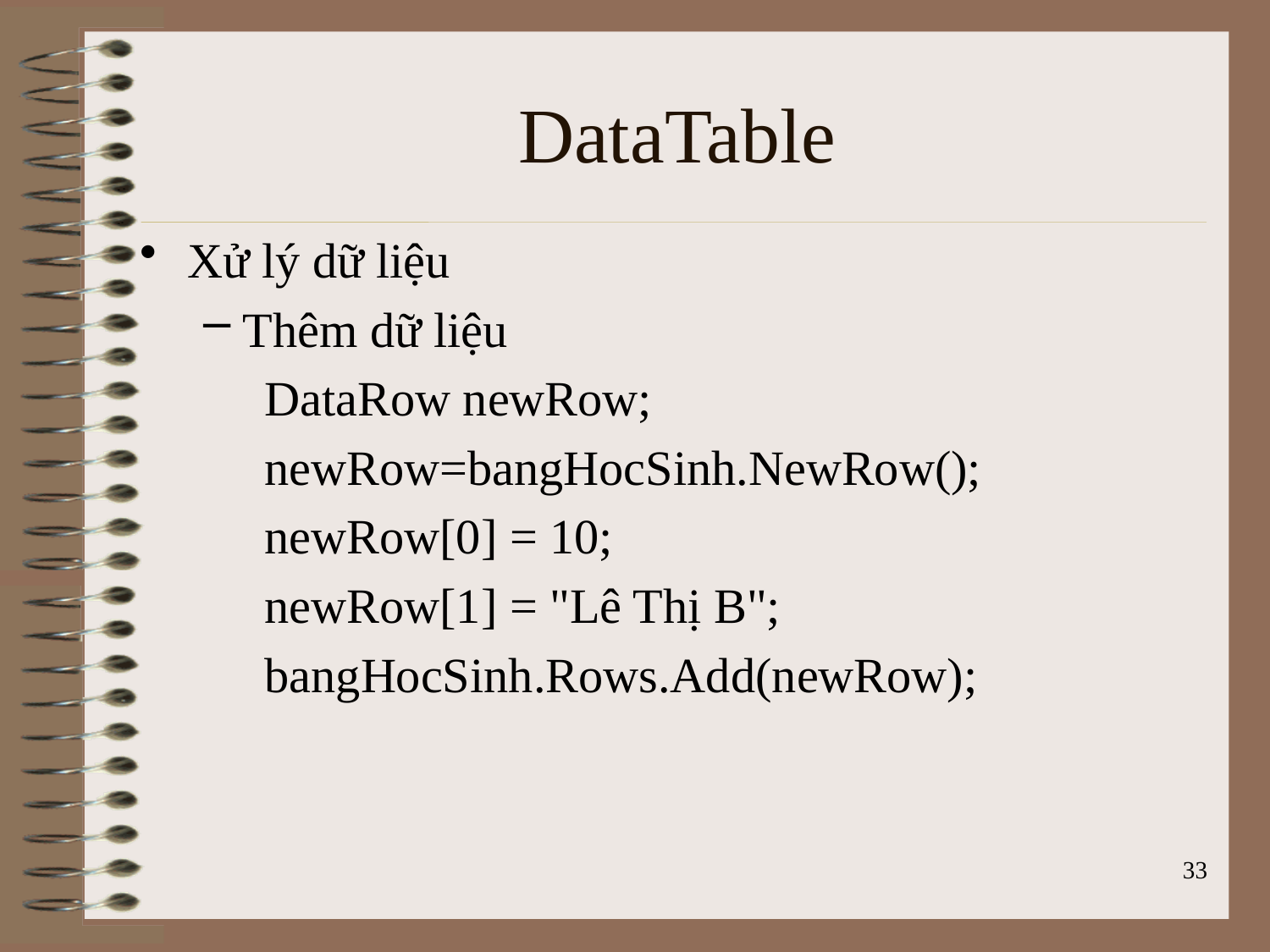

# DataTable
Xử lý dữ liệu
Thêm dữ liệu
     DataRow newRow;
     newRow=bangHocSinh.NewRow();
     newRow[0] = 10;
     newRow[1] = "Lê Thị B";
     bangHocSinh.Rows.Add(newRow);
33